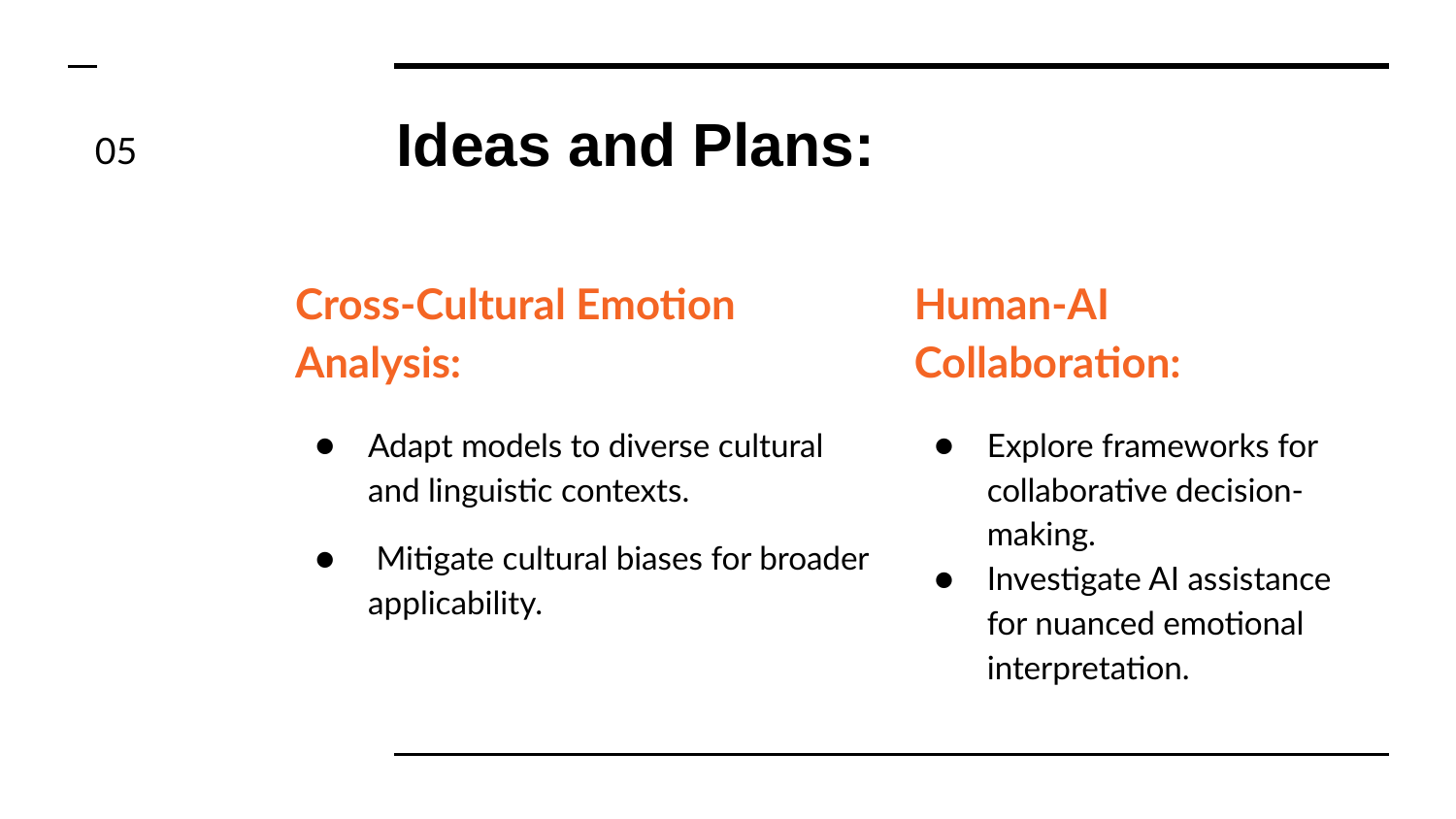

# Ideas and Plans:
05
Cross-Cultural Emotion Analysis:
Adapt models to diverse cultural and linguistic contexts.
 Mitigate cultural biases for broader applicability.

Human-AI Collaboration:
Explore frameworks for collaborative decision-making.
Investigate AI assistance for nuanced emotional interpretation.